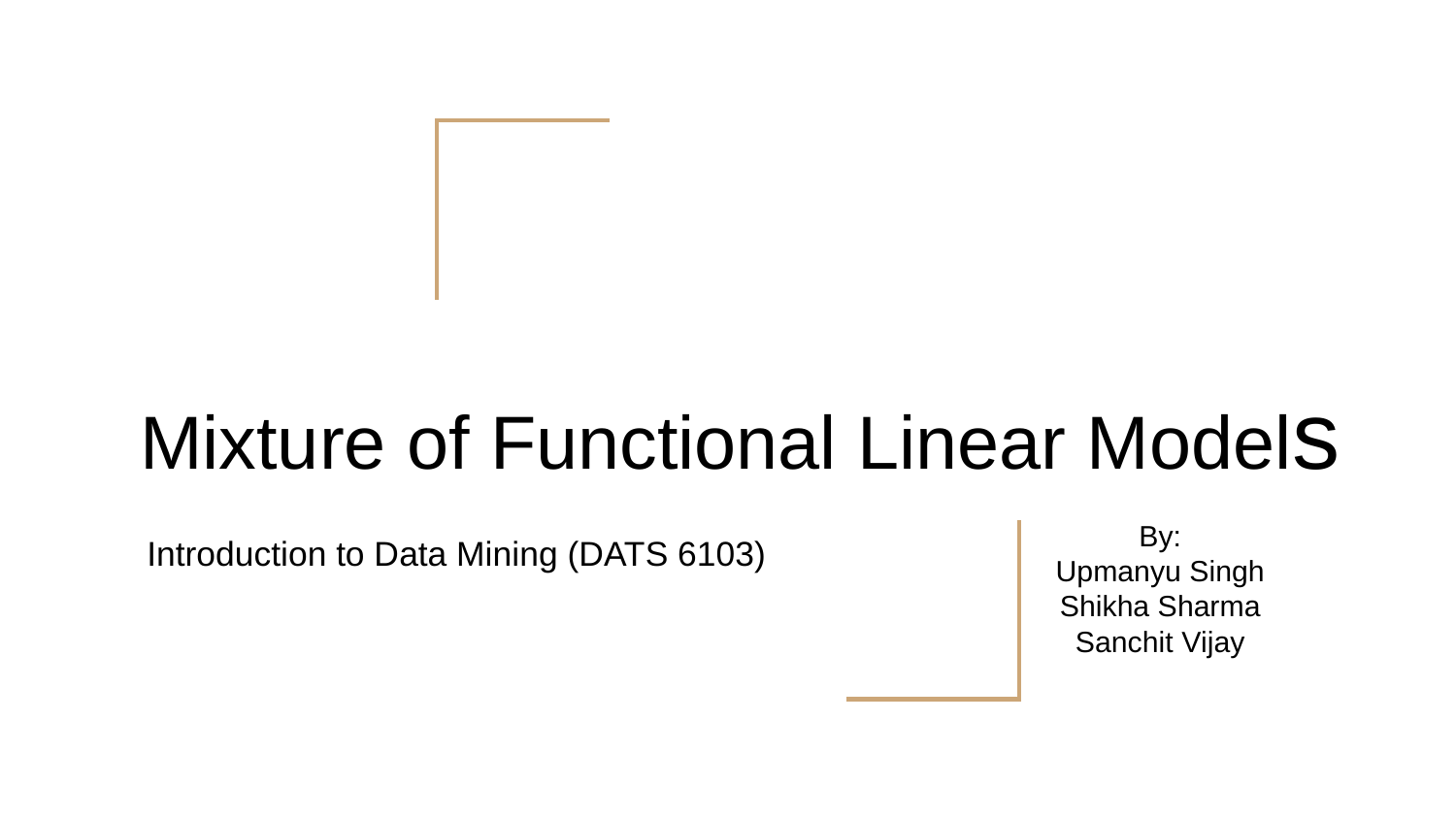

# Mixture of Functional Linear Models
By:
Upmanyu Singh
Shikha Sharma
Sanchit Vijay
Introduction to Data Mining (DATS 6103)